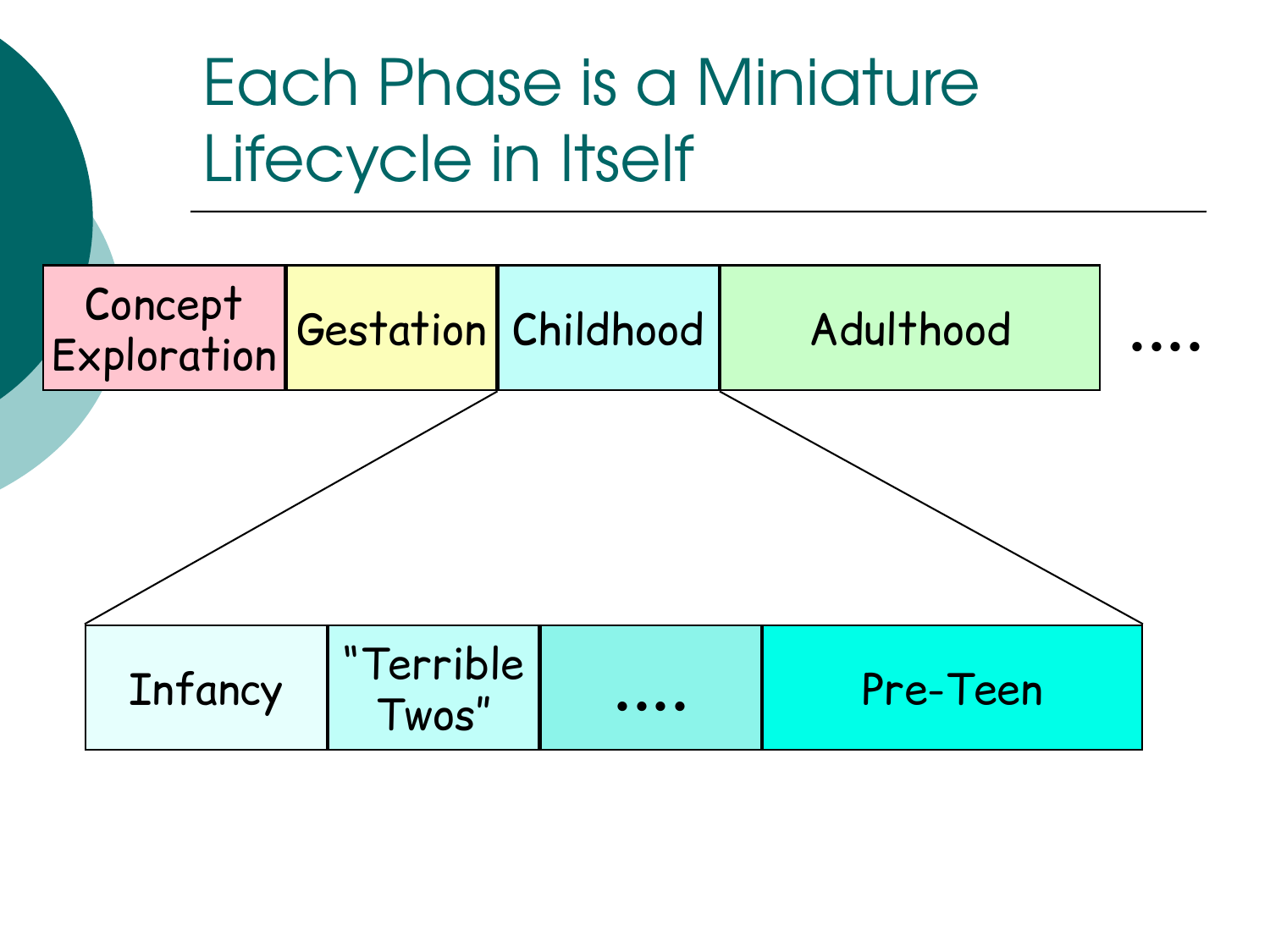

# Each Phase is a Miniature Lifecycle in Itself
....
Concept
Exploration
Gestation
Childhood
Adulthood

....
Infancy
“Terrible
Twos”

Pre-Teen